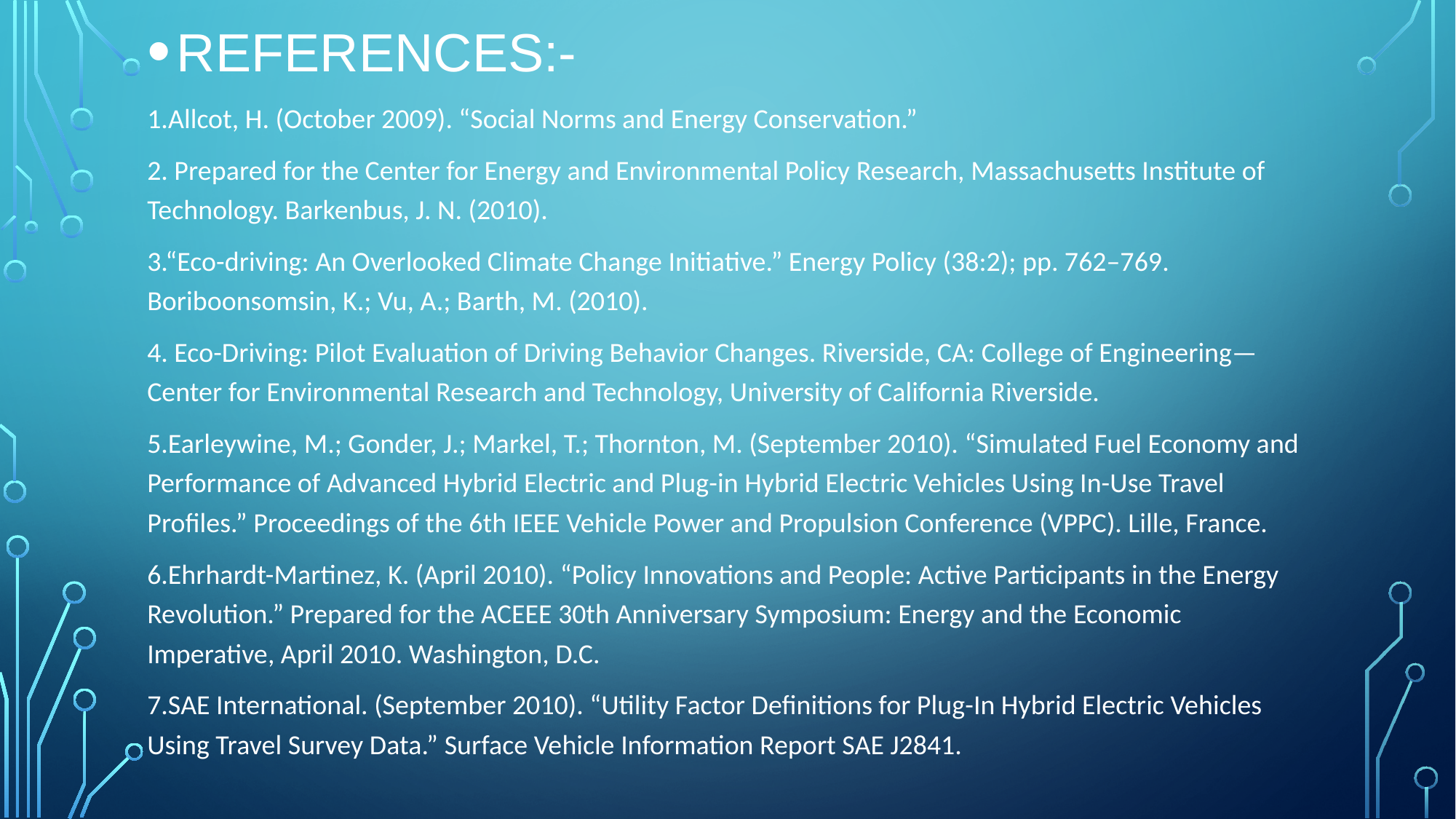

REFERENCES:-
1.Allcot, H. (October 2009). “Social Norms and Energy Conservation.”
2. Prepared for the Center for Energy and Environmental Policy Research, Massachusetts Institute of Technology. Barkenbus, J. N. (2010).
3.“Eco-driving: An Overlooked Climate Change Initiative.” Energy Policy (38:2); pp. 762–769. Boriboonsomsin, K.; Vu, A.; Barth, M. (2010).
4. Eco-Driving: Pilot Evaluation of Driving Behavior Changes. Riverside, CA: College of Engineering—Center for Environmental Research and Technology, University of California Riverside.
5.Earleywine, M.; Gonder, J.; Markel, T.; Thornton, M. (September 2010). “Simulated Fuel Economy and Performance of Advanced Hybrid Electric and Plug-in Hybrid Electric Vehicles Using In-Use Travel Profiles.” Proceedings of the 6th IEEE Vehicle Power and Propulsion Conference (VPPC). Lille, France.
6.Ehrhardt-Martinez, K. (April 2010). “Policy Innovations and People: Active Participants in the Energy Revolution.” Prepared for the ACEEE 30th Anniversary Symposium: Energy and the Economic Imperative, April 2010. Washington, D.C.
7.SAE International. (September 2010). “Utility Factor Definitions for Plug-In Hybrid Electric Vehicles Using Travel Survey Data.” Surface Vehicle Information Report SAE J2841.